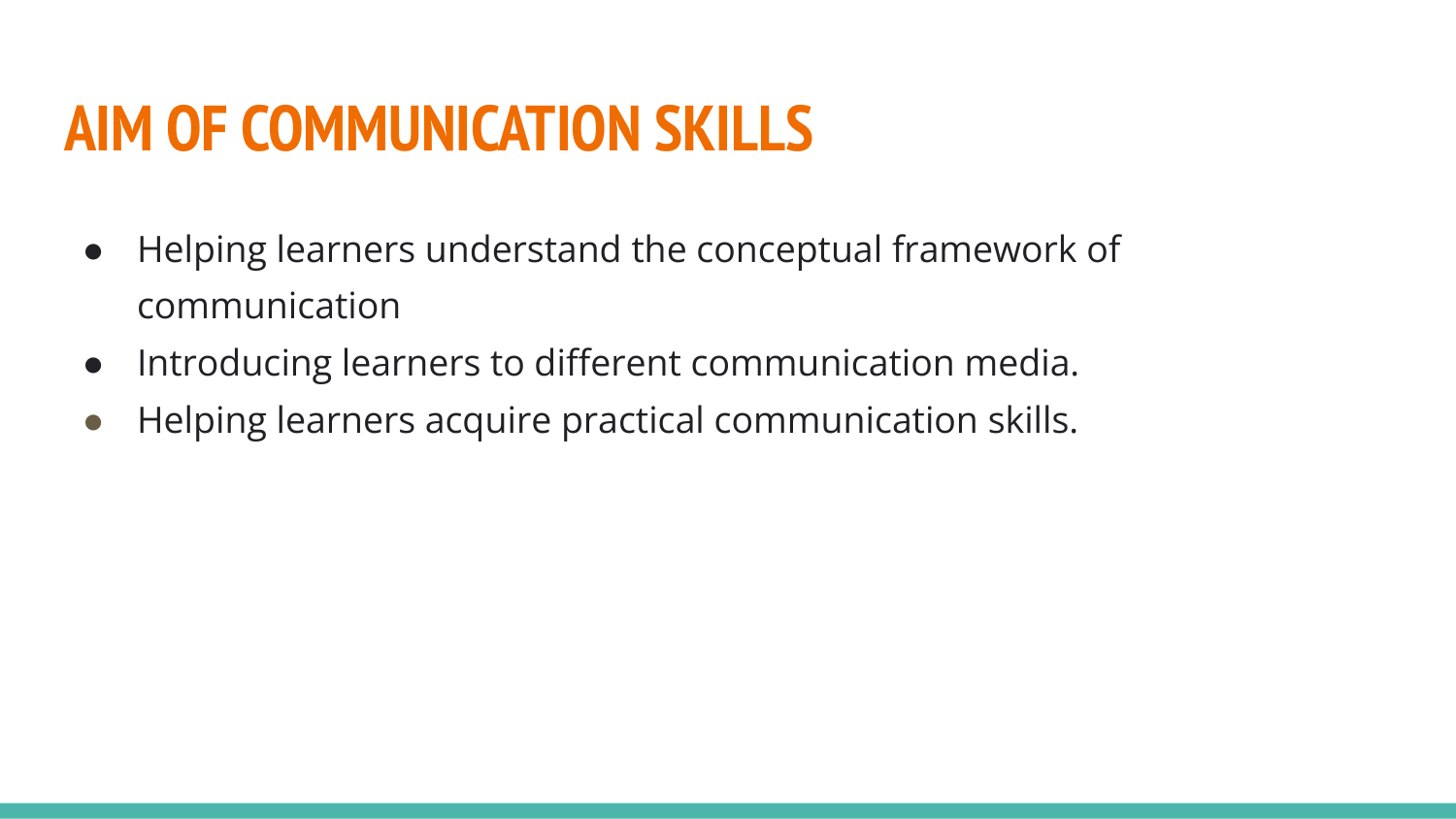

# AIM OF COMMUNICATION SKILLS
Helping learners understand the conceptual framework of communication
Introducing learners to different communication media.
Helping learners acquire practical communication skills.